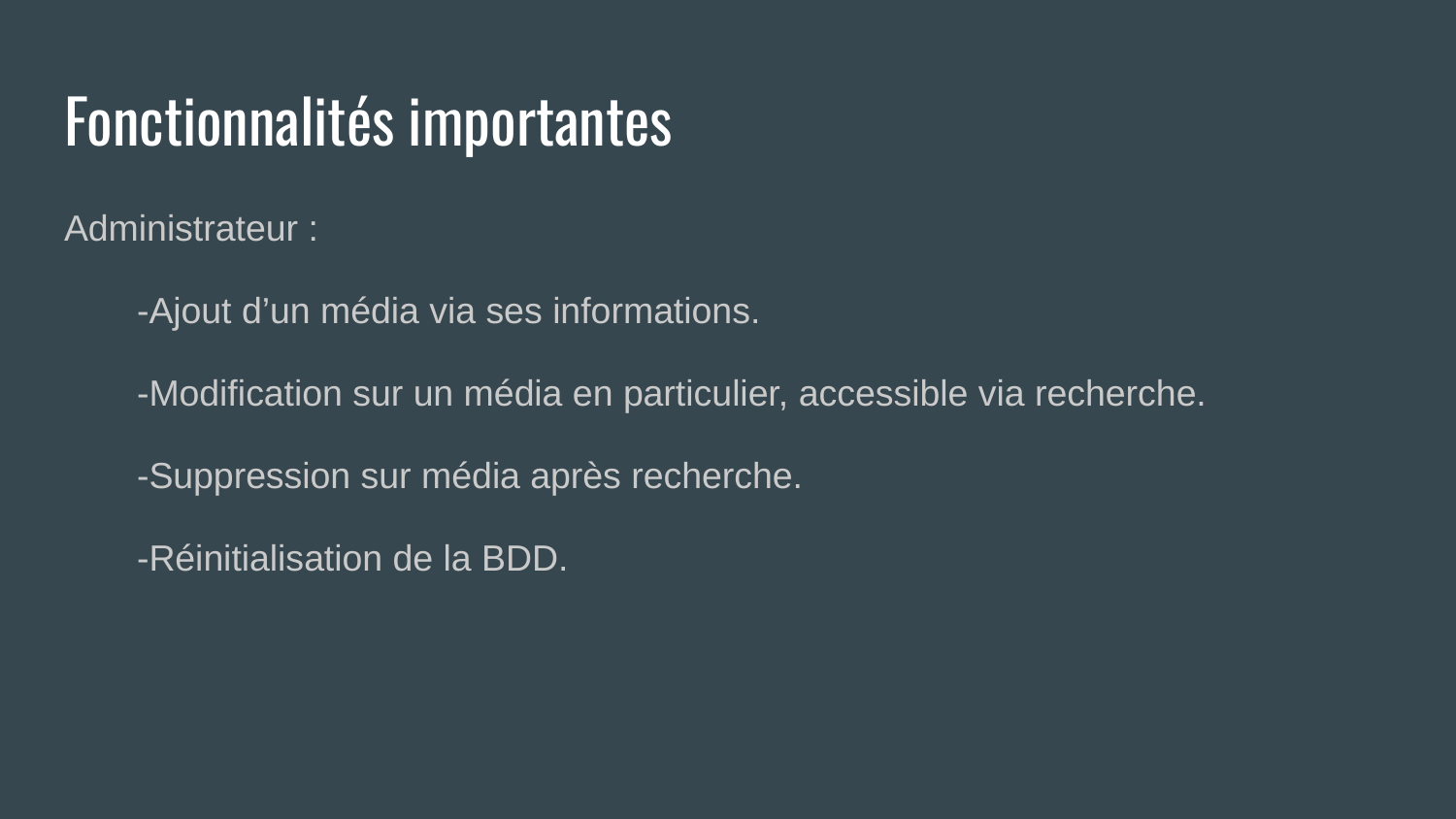

# Fonctionnalités importantes
Administrateur :
-Ajout d’un média via ses informations.
-Modification sur un média en particulier, accessible via recherche.
-Suppression sur média après recherche.
-Réinitialisation de la BDD.